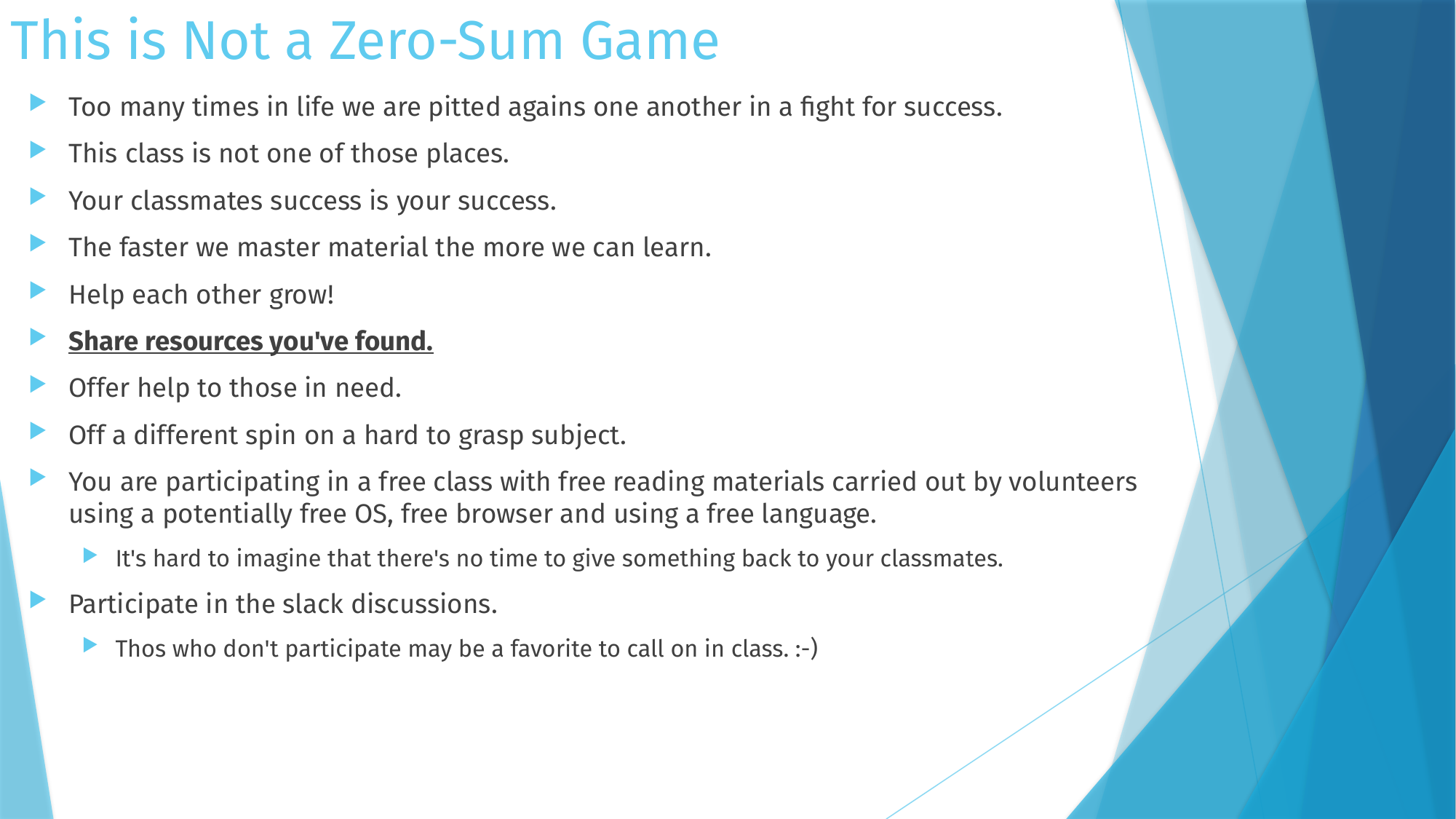

# This is Not a Zero-Sum Game
Too many times in life we are pitted agains one another in a fight for success.
This class is not one of those places.
Your classmates success is your success.
The faster we master material the more we can learn.
Help each other grow!
Share resources you've found.
Offer help to those in need.
Off a different spin on a hard to grasp subject.
You are participating in a free class with free reading materials carried out by volunteers using a potentially free OS, free browser and using a free language.
It's hard to imagine that there's no time to give something back to your classmates.
Participate in the slack discussions.
Thos who don't participate may be a favorite to call on in class. :-)